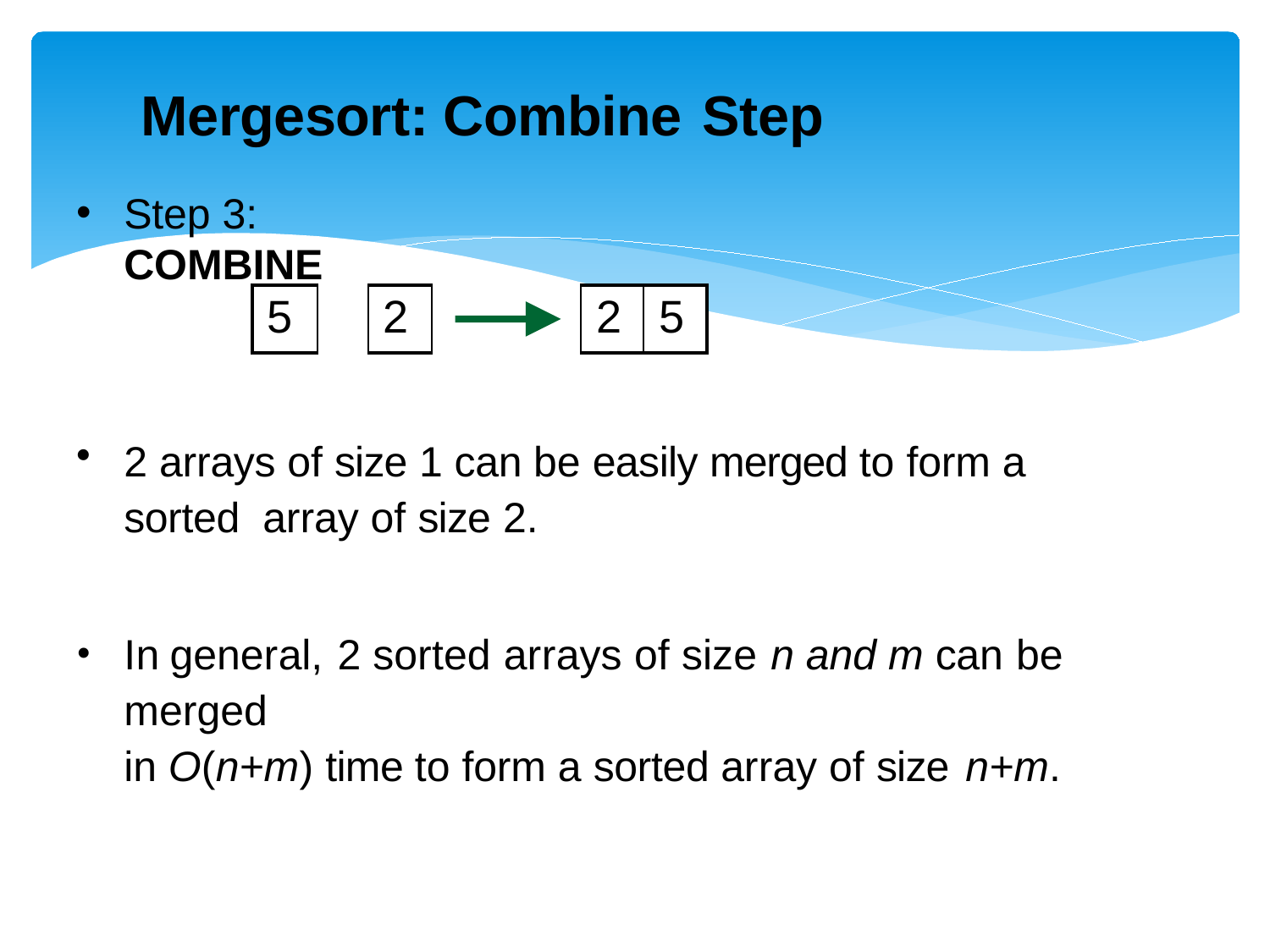

# Mergesort: Combine Step
Step 3: COMBINE
| 5 |  | 2 |  | 2 | 5 |
| --- | --- | --- | --- | --- | --- |

2 arrays of size 1 can be easily merged to form a sorted  array of size 2.

In general, 2 sorted arrays of size n and m can be merged
in O(n+m) time to form a sorted array of size n+m.